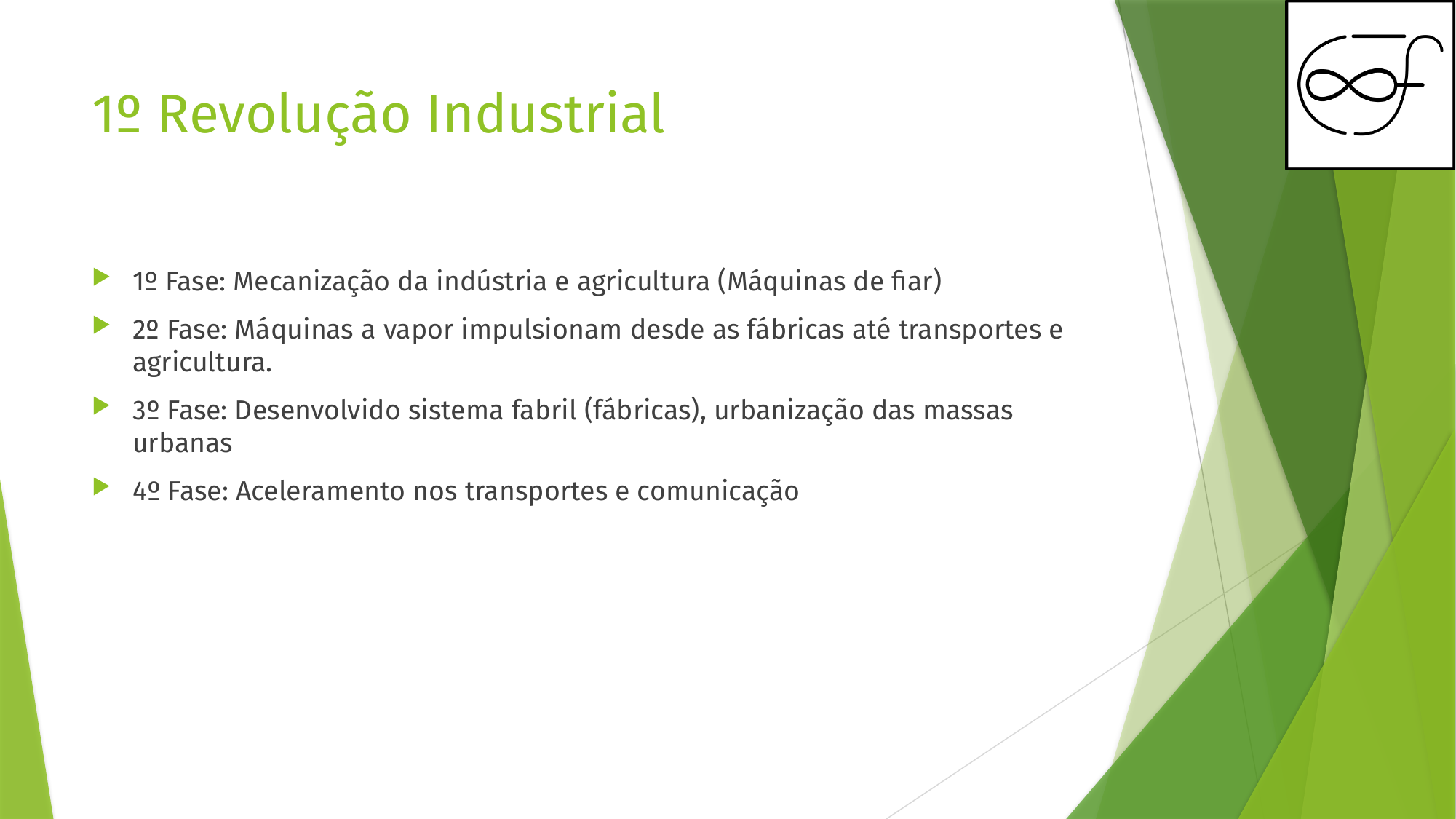

# 1º Revolução Industrial
1º Fase: Mecanização da indústria e agricultura (Máquinas de fiar)
2º Fase: Máquinas a vapor impulsionam desde as fábricas até transportes e agricultura.
3º Fase: Desenvolvido sistema fabril (fábricas), urbanização das massas urbanas
4º Fase: Aceleramento nos transportes e comunicação